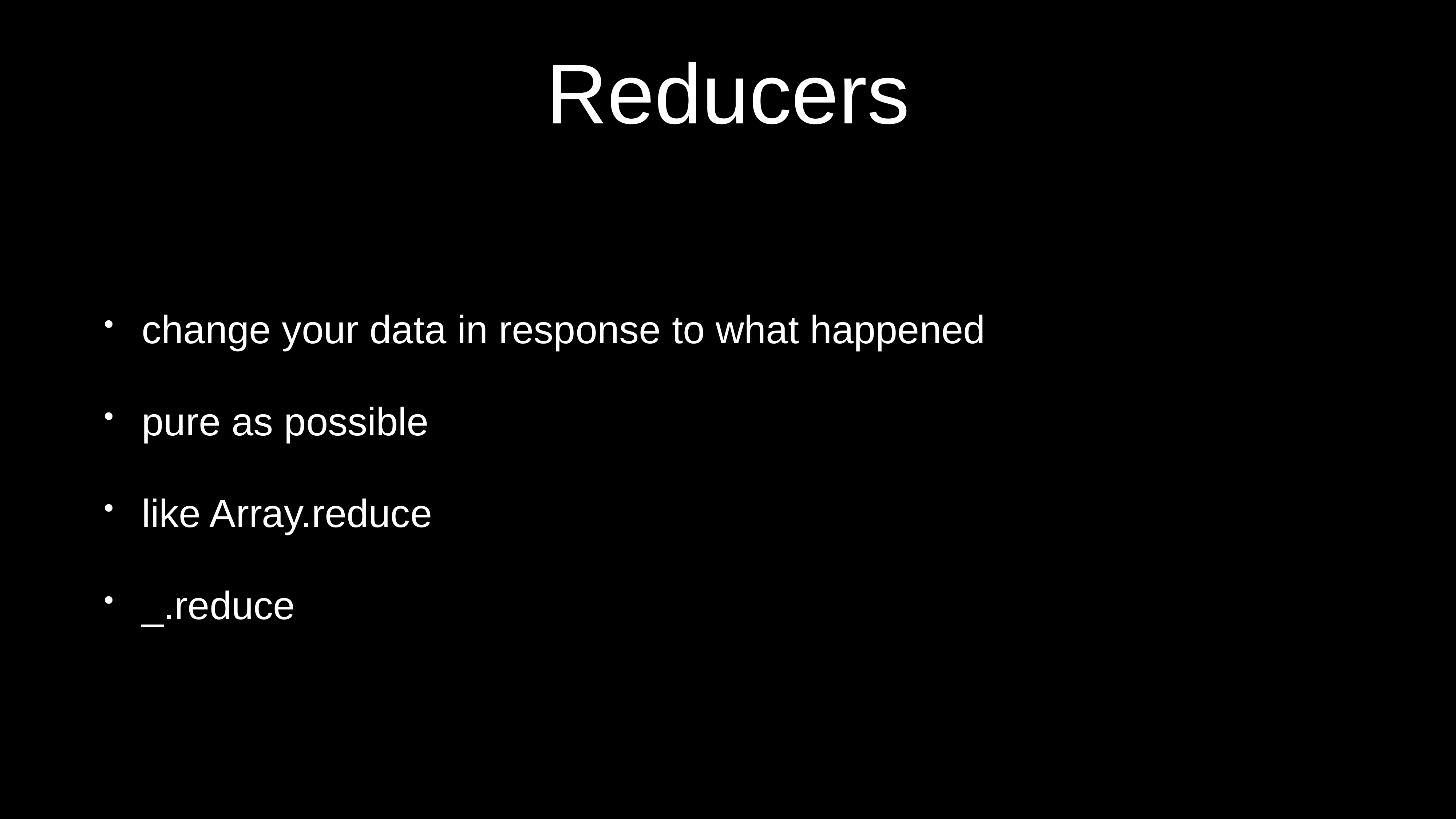

# Reducers
change your data in response to what happened
pure as possible
like Array.reduce
_.reduce